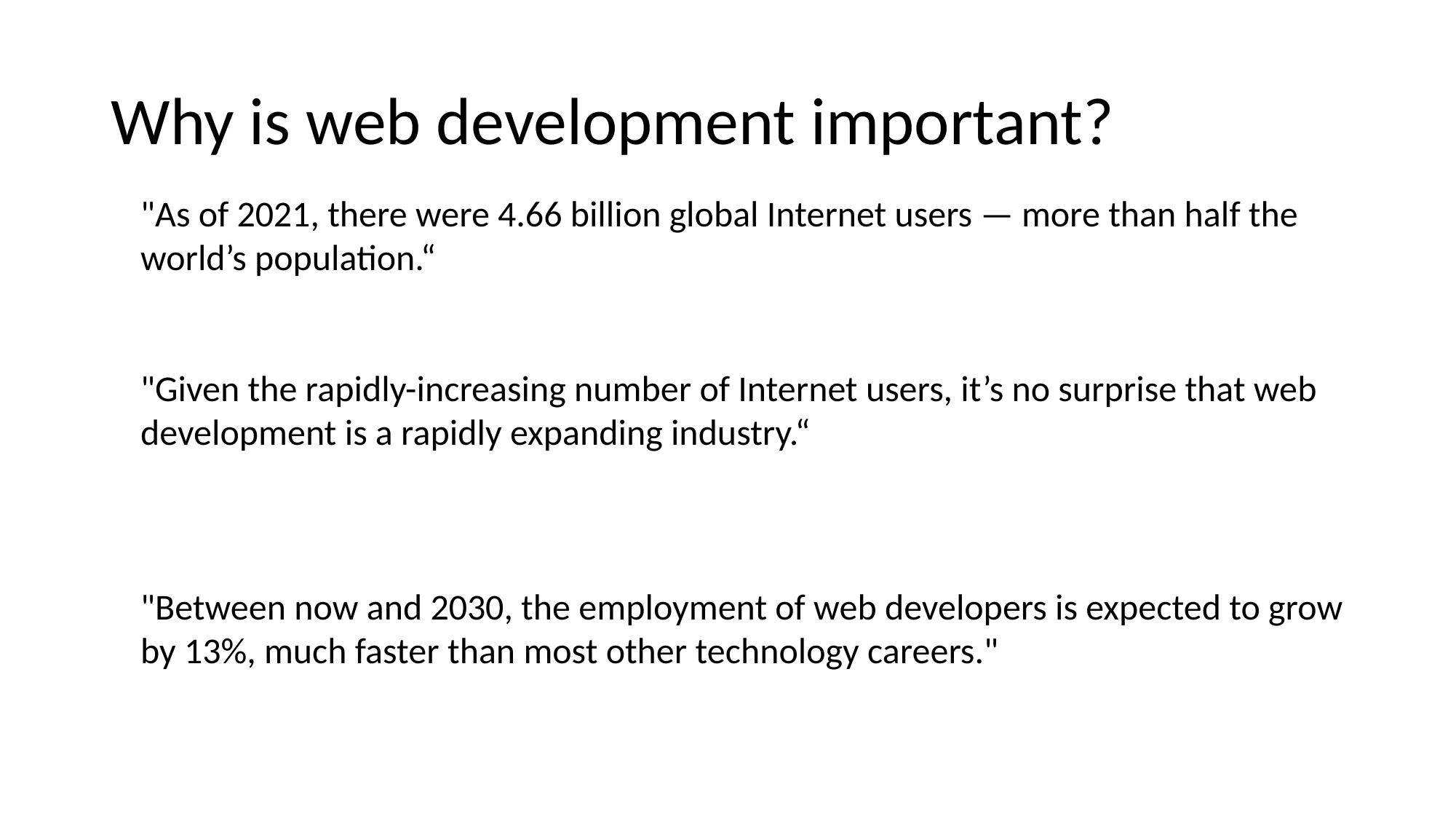

# Why is web development important?
"As of 2021, there were 4.66 billion global Internet users — more than half the world’s population.“

"Given the rapidly-increasing number of Internet users, it’s no surprise that web development is a rapidly expanding industry.“

"Between now and 2030, the employment of web developers is expected to grow by 13%, much faster than most other technology careers."